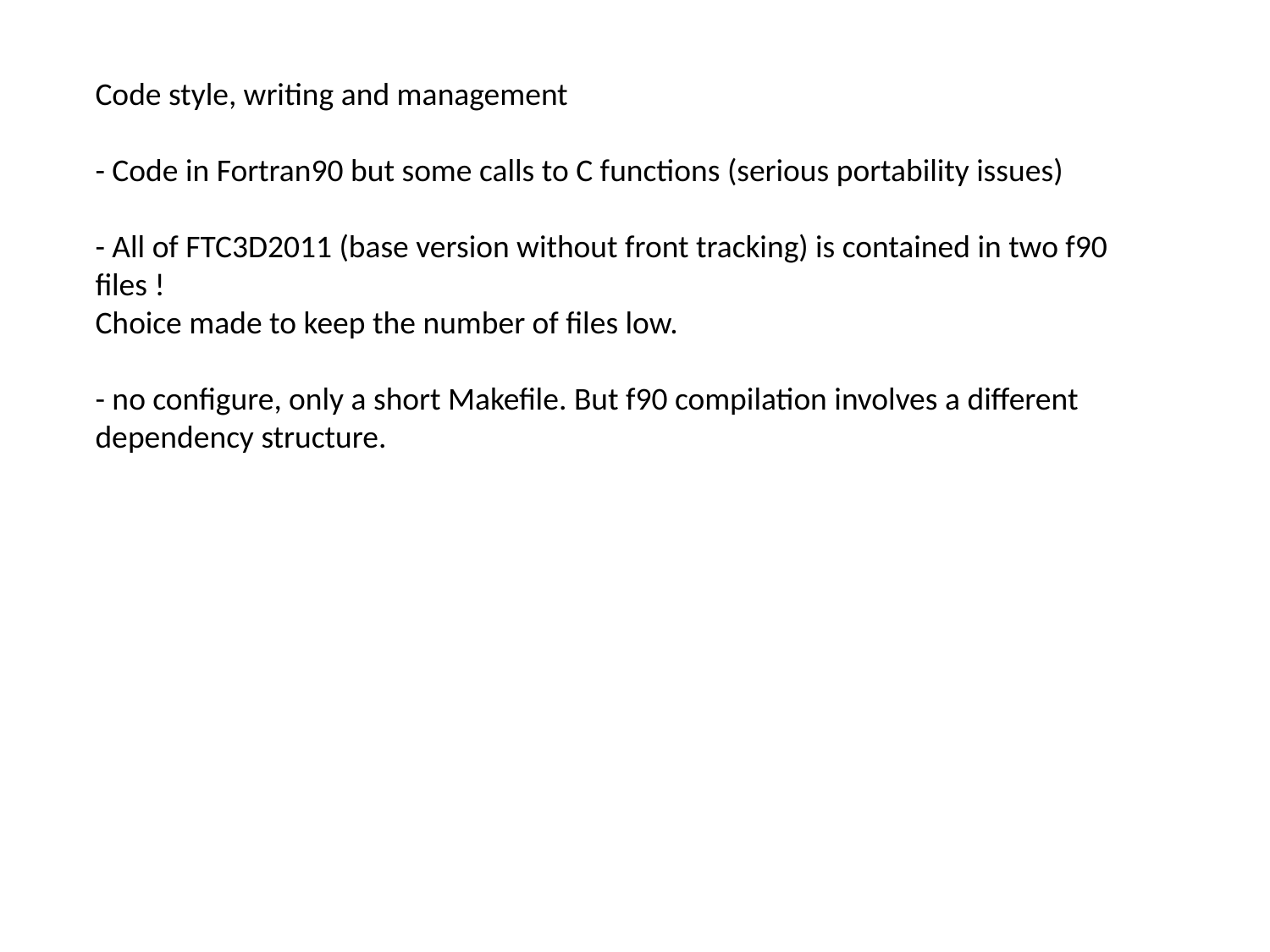

Code style, writing and management

- Code in Fortran90 but some calls to C functions (serious portability issues)

- All of FTC3D2011 (base version without front tracking) is contained in two f90 files !
Choice made to keep the number of files low.

- no configure, only a short Makefile. But f90 compilation involves a different dependency structure.